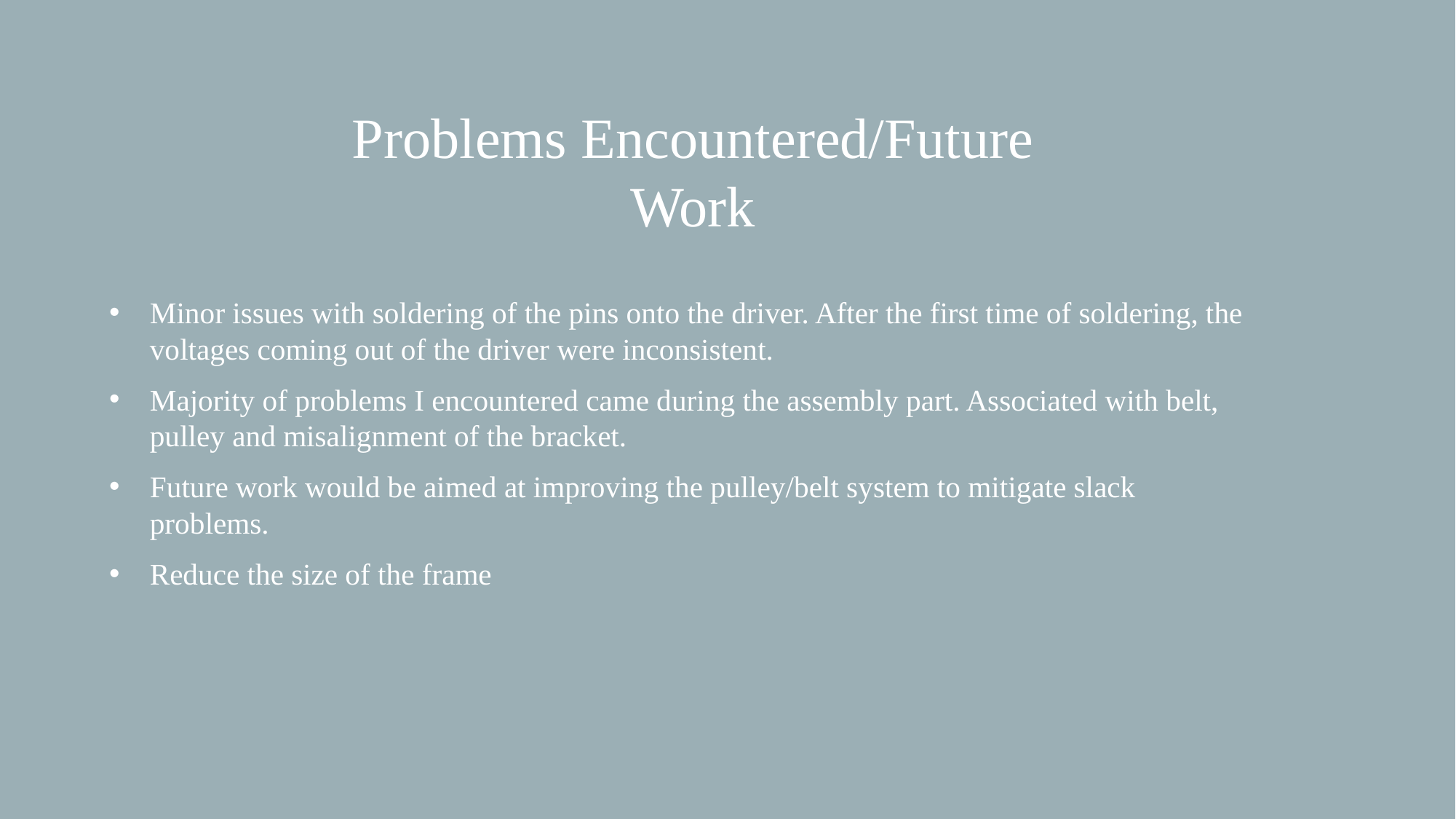

Problems Encountered/Future Work
Minor issues with soldering of the pins onto the driver. After the first time of soldering, the voltages coming out of the driver were inconsistent.
Majority of problems I encountered came during the assembly part. Associated with belt, pulley and misalignment of the bracket.
Future work would be aimed at improving the pulley/belt system to mitigate slack problems.
Reduce the size of the frame